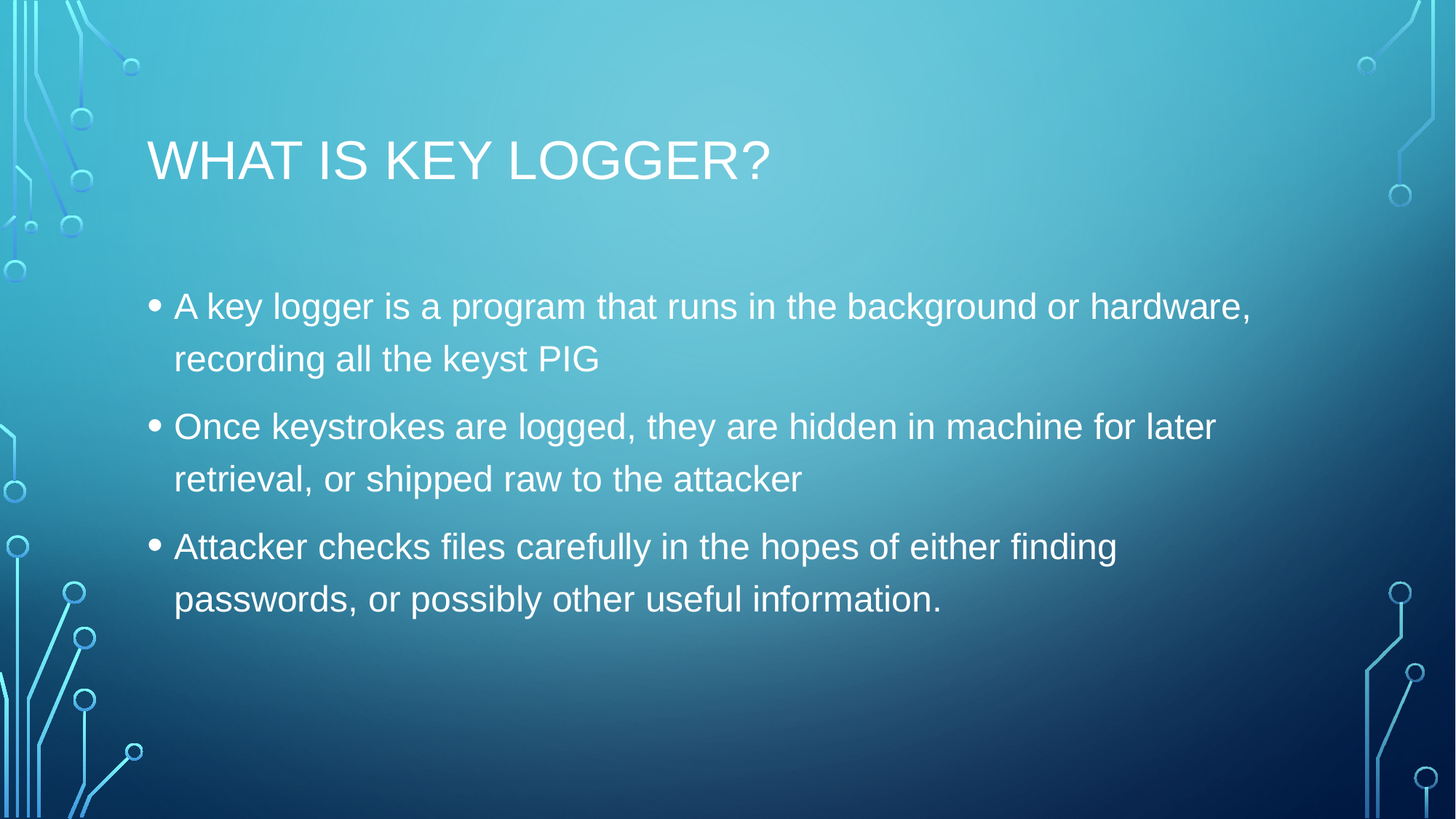

# WHAT IS KEY LOGGER?
A key logger is a program that runs in the background or hardware, recording all the keyst PIG
Once keystrokes are logged, they are hidden in machine for later retrieval, or shipped raw to the attacker
Attacker checks files carefully in the hopes of either finding passwords, or possibly other useful information.